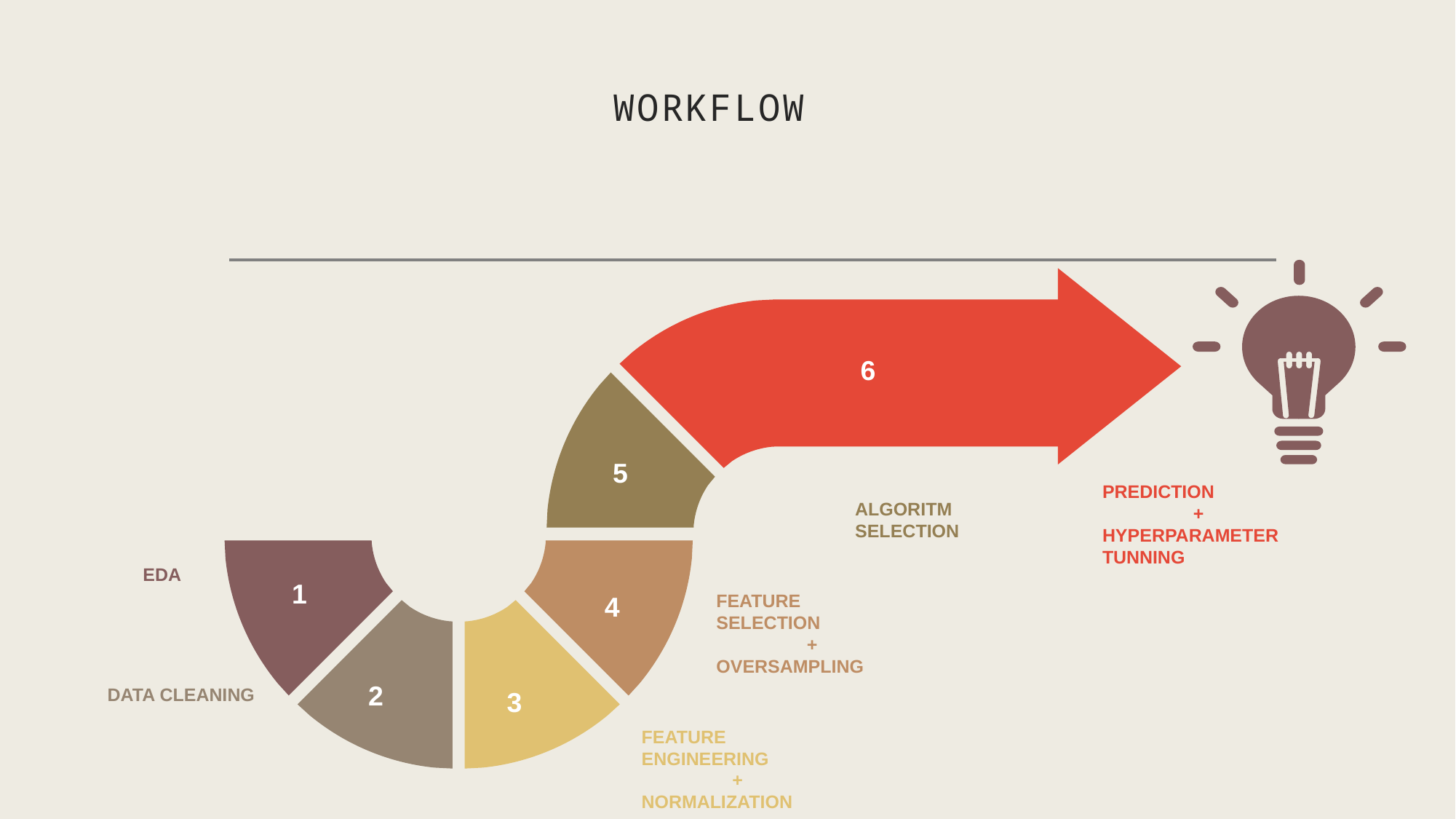

WORKFLOW

6

5
PREDICTION
+
HYPERPARAMETER TUNNING

ALGORITM SELECTION
EDA

1
FEATURE SELECTION
+
OVERSAMPLING
4
2
DATA CLEANING

3
FEATURE ENGINEERING
+
NORMALIZATION